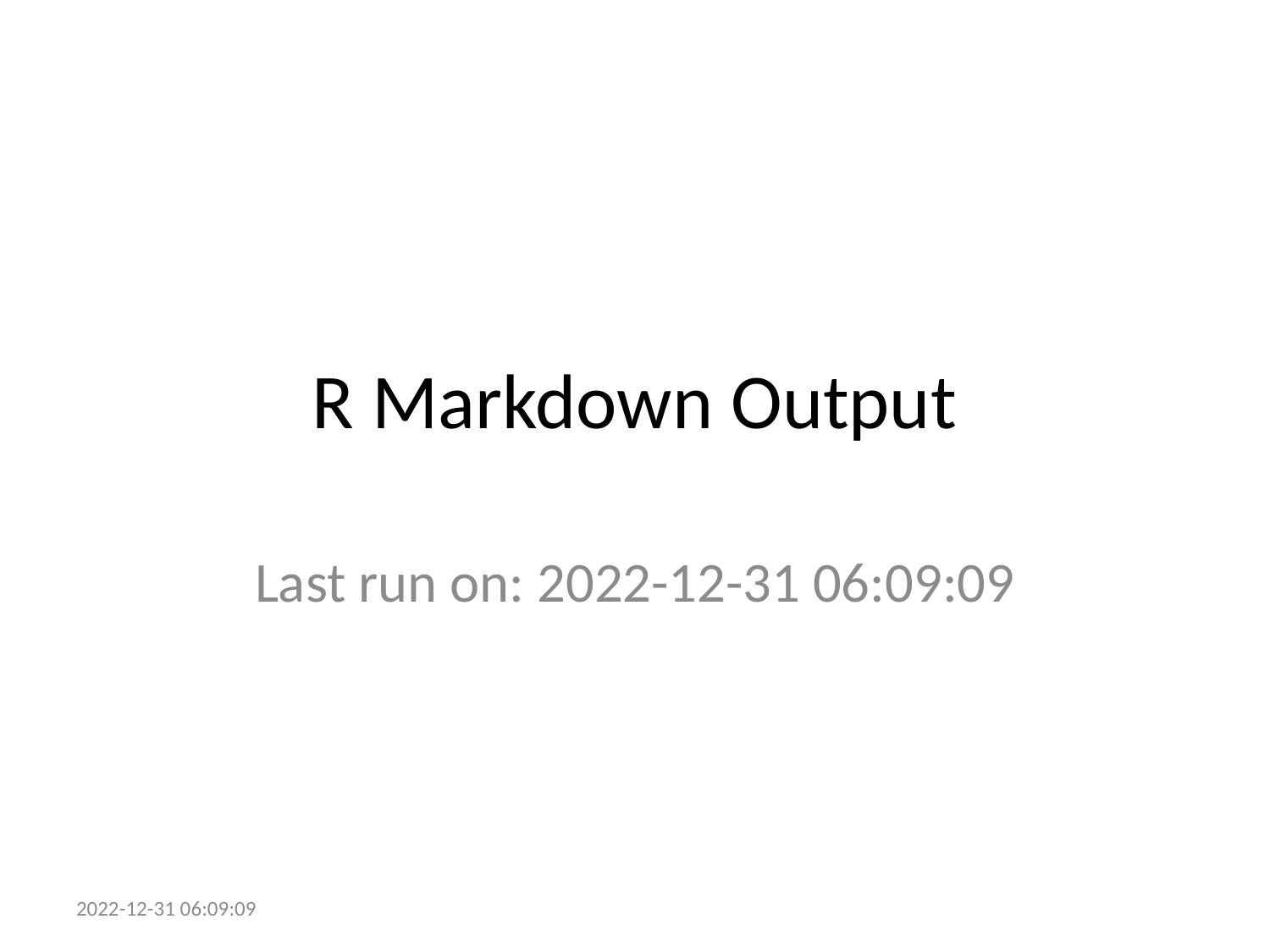

# R Markdown Output
Last run on: 2022-12-31 06:09:09
2022-12-31 06:09:09